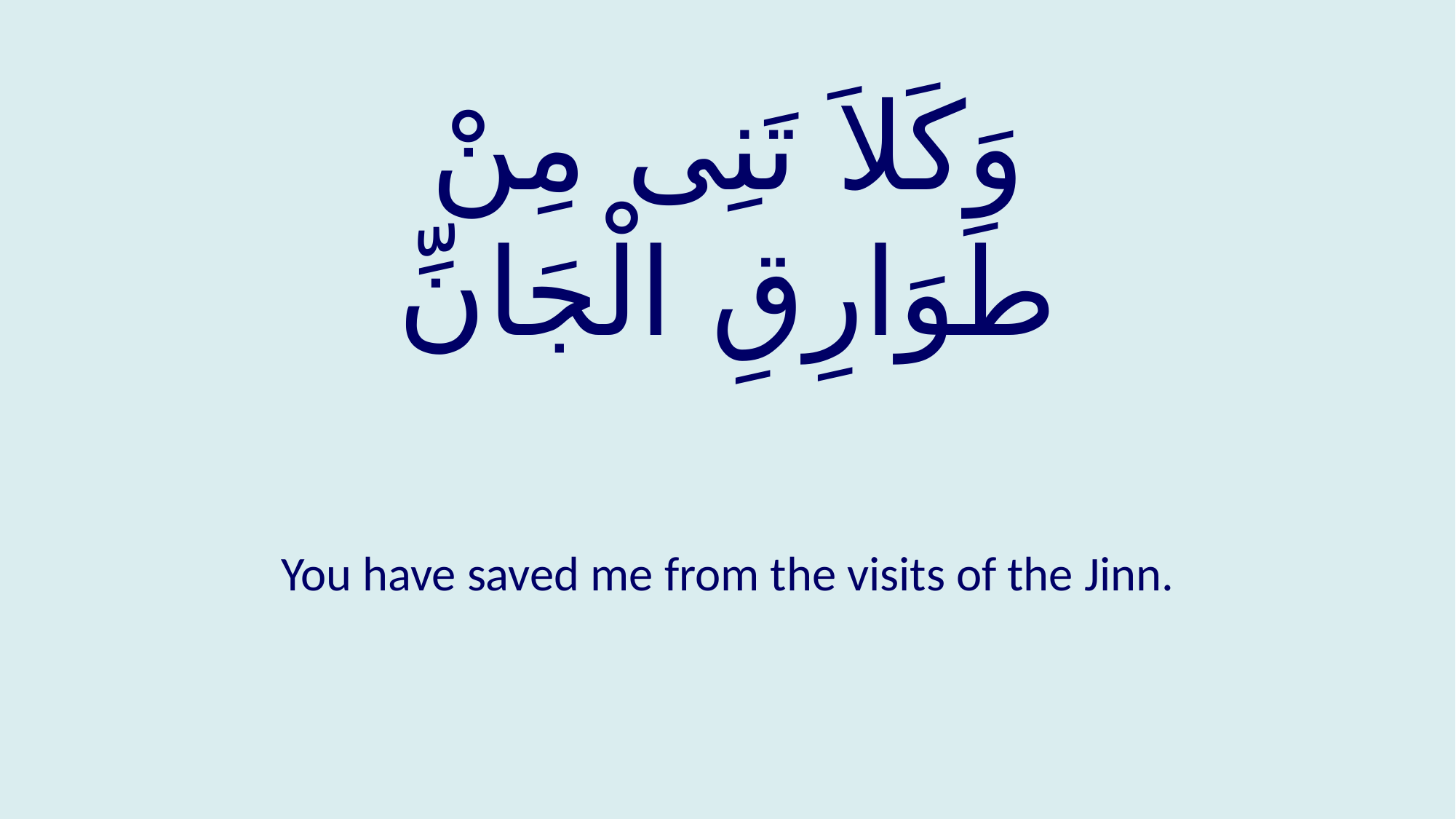

# وَكَلاَ تَنِی مِنْ طَوَارِقِ الْجَانِّ
You have saved me from the visits of the Jinn.